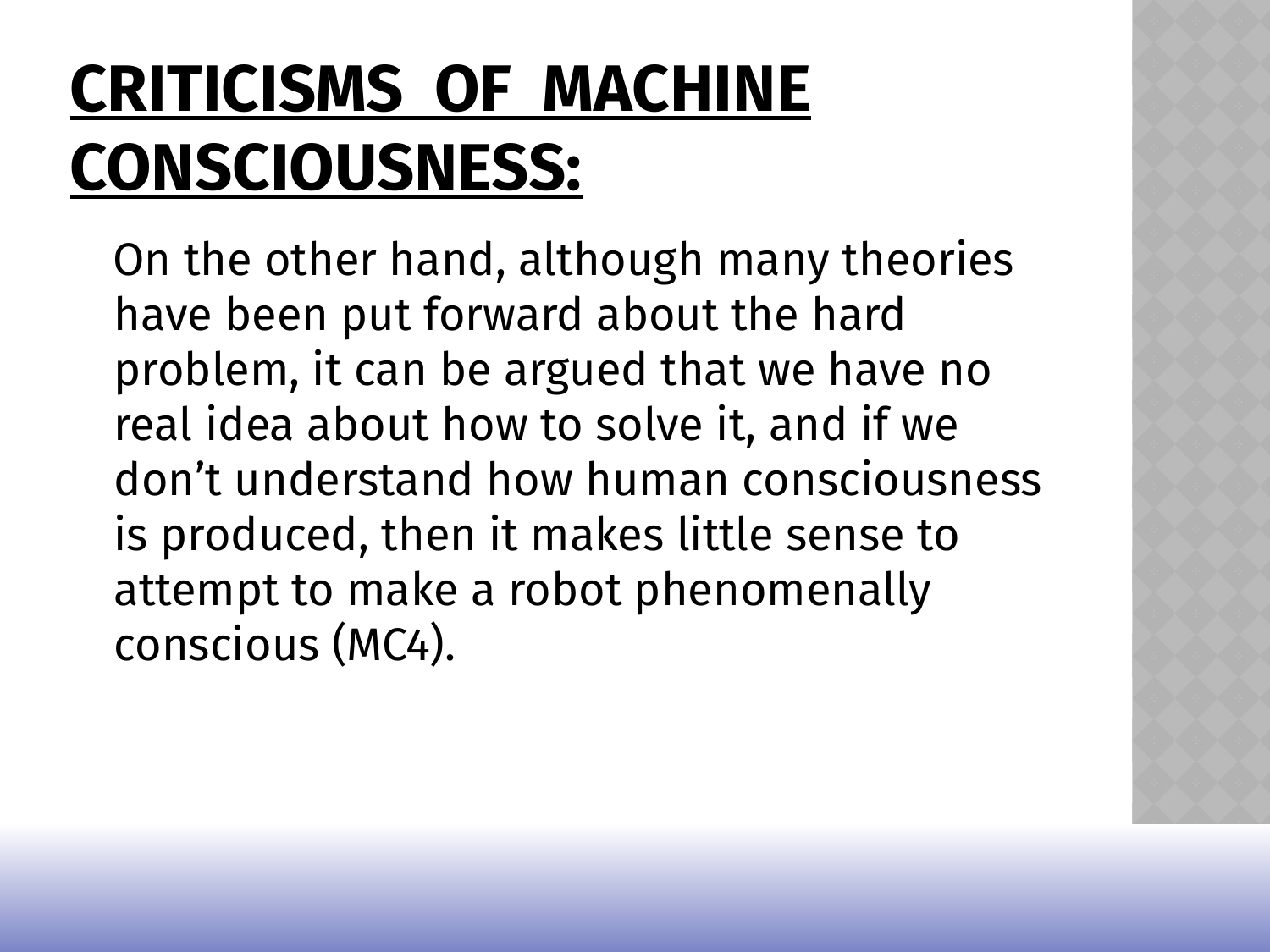

# Criticisms  of  Machine consciousness:
   On the other hand, although many theories have been put forward about the hard problem, it can be argued that we have no real idea about how to solve it, and if we don’t understand how human consciousness is produced, then it makes little sense to attempt to make a robot phenomenally conscious (MC4).